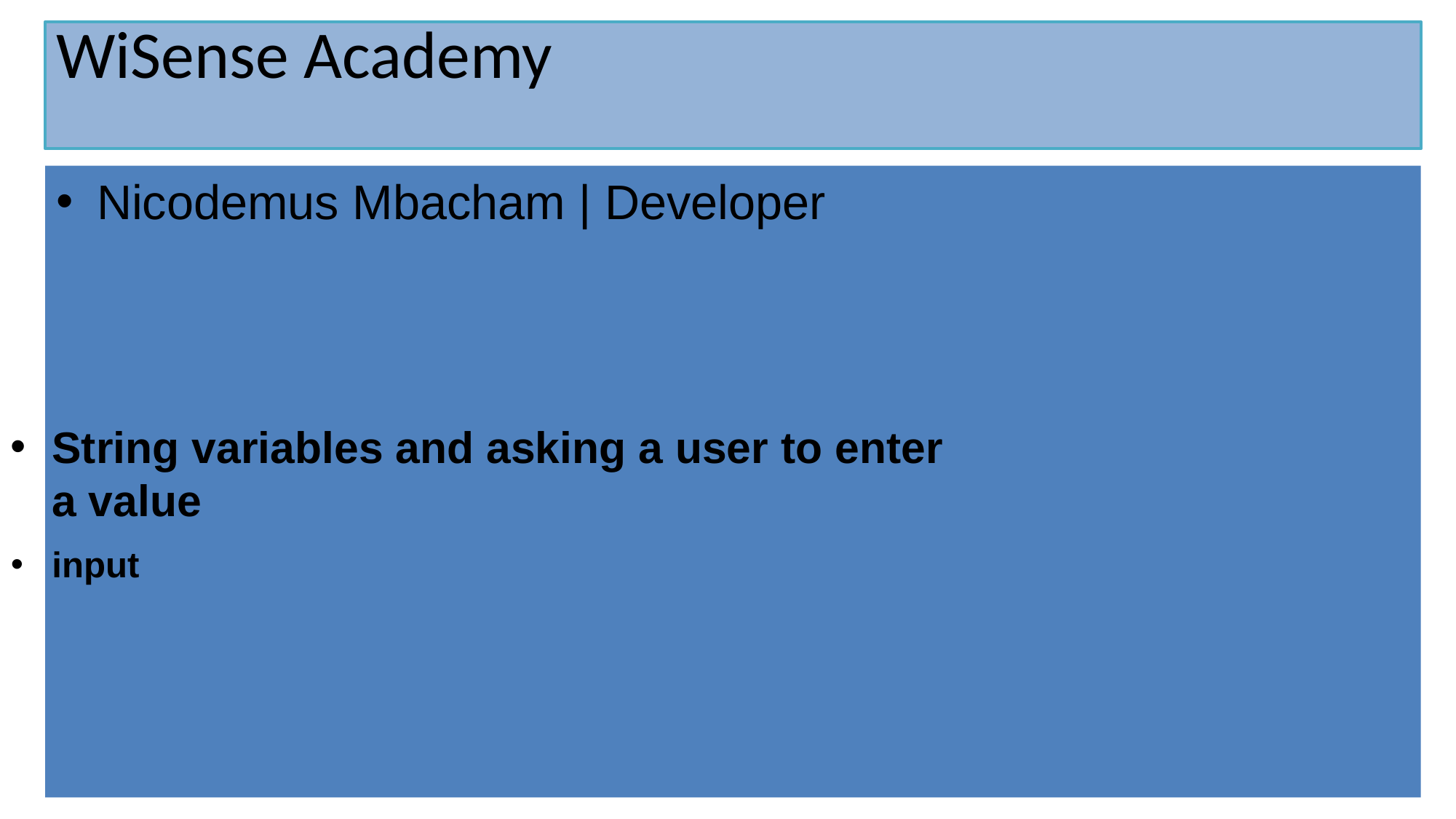

WiSense Academy
Nicodemus Mbacham | Developer
String variables and asking a user to enter a value
input